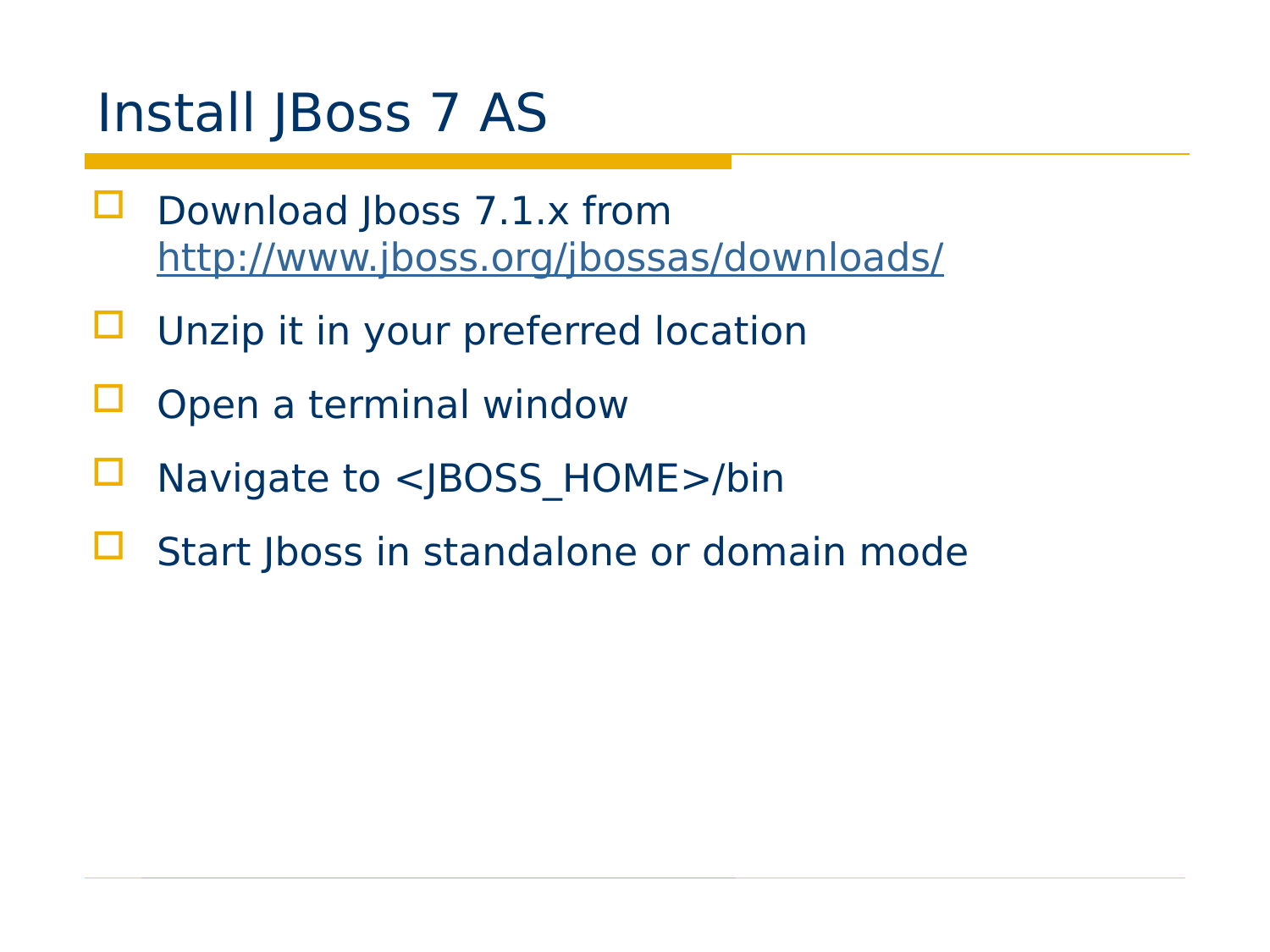

# Install JBoss 7 AS
Download Jboss 7.1.x from http://www.jboss.org/jbossas/downloads/
Unzip it in your preferred location
Open a terminal window
Navigate to <JBOSS_HOME>/bin
Start Jboss in standalone or domain mode